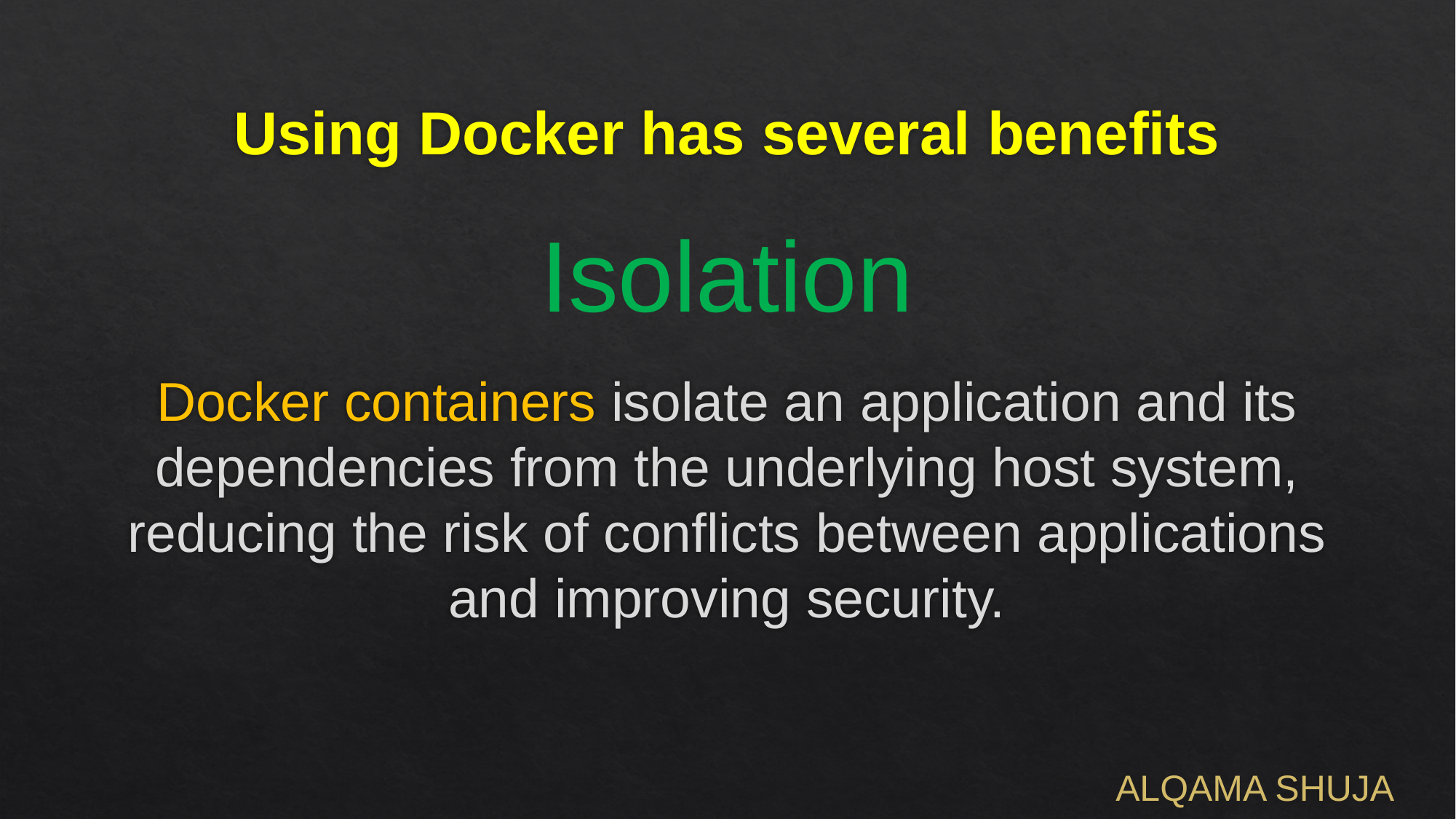

# Using Docker has several benefits
Isolation
Docker containers isolate an application and its dependencies from the underlying host system, reducing the risk of conflicts between applications and improving security.